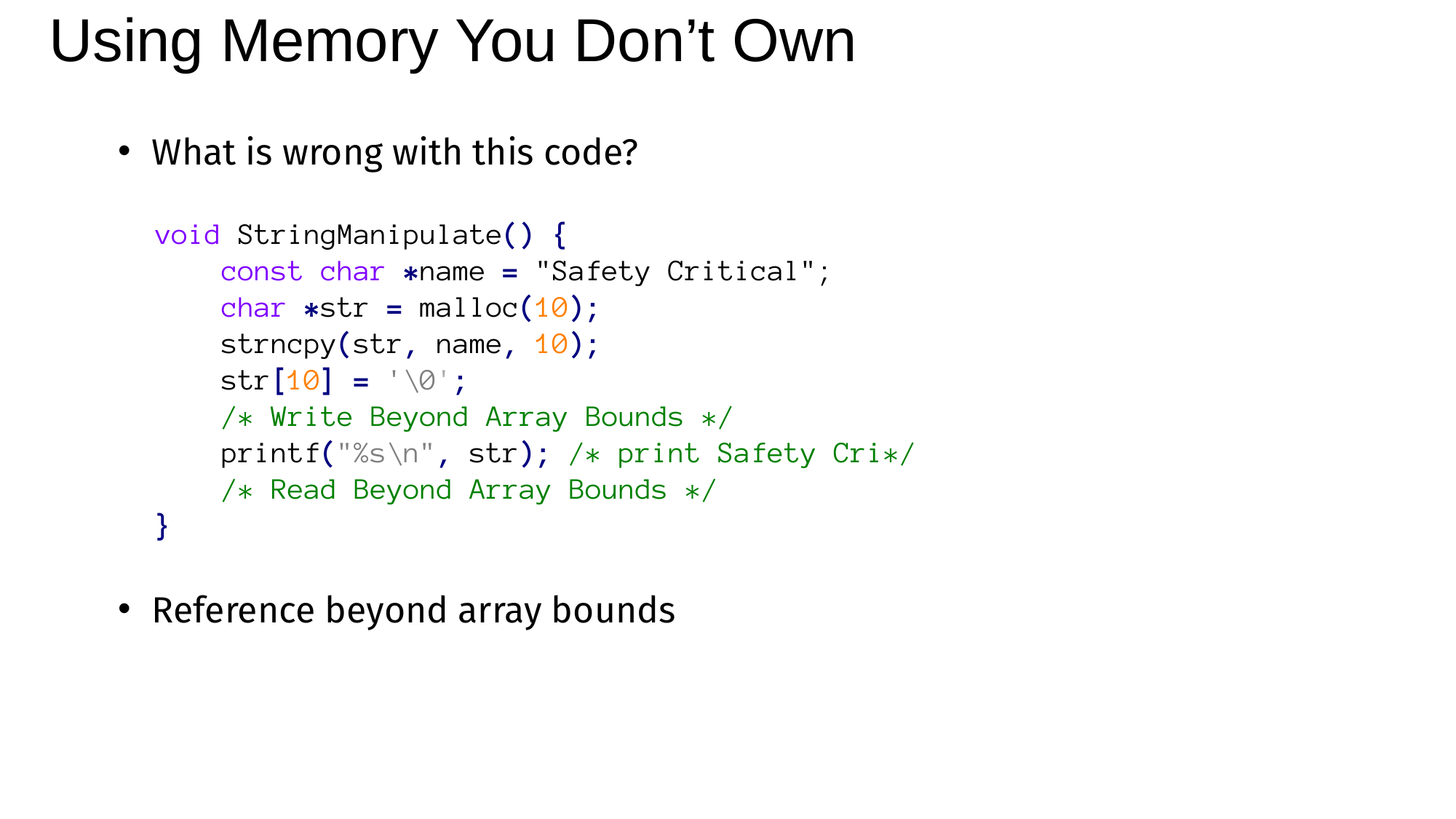

# Using Memory You Don’t Own
What is wrong with this code?
void StringManipulate() {
    const char *name = "Safety Critical";
    char *str = malloc(10);
    strncpy(str, name, 10);
    str[10] = '\0';
    /* Write Beyond Array Bounds */
    printf("%s\n", str); /* print Safety Cri*/
    /* Read Beyond Array Bounds */
}
Reference beyond array bounds